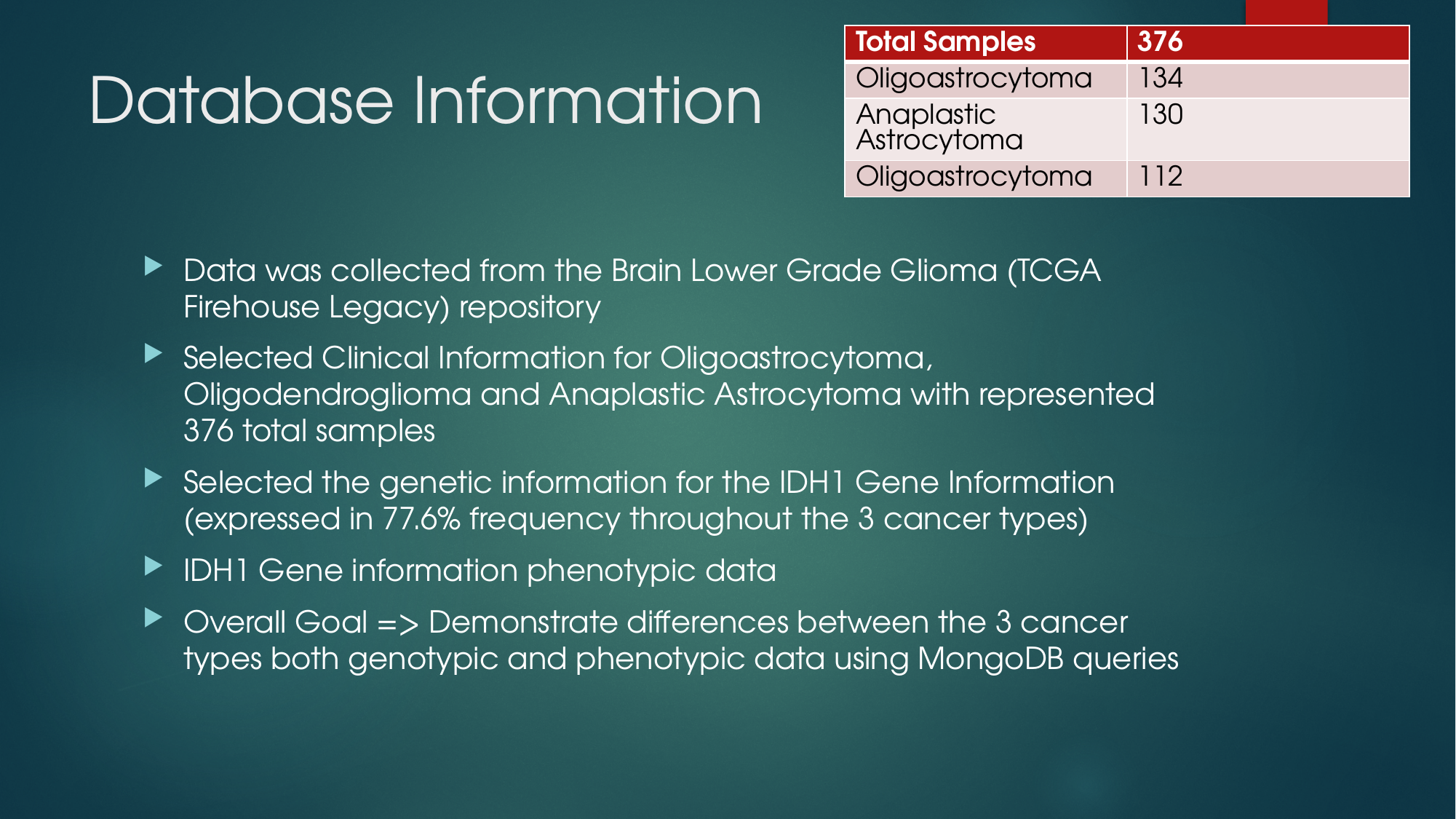

| Total Samples | 376 |
| --- | --- |
| Oligoastrocytoma | 134 |
| Anaplastic Astrocytoma | 130 |
| Oligoastrocytoma | 112 |
# Database Information
Data was collected from the Brain Lower Grade Glioma (TCGA Firehouse Legacy) repository
Selected Clinical Information for Oligoastrocytoma, Oligodendroglioma and Anaplastic Astrocytoma with represented 376 total samples
Selected the genetic information for the IDH1 Gene Information (expressed in 77.6% frequency throughout the 3 cancer types)
IDH1 Gene information phenotypic data
Overall Goal => Demonstrate differences between the 3 cancer types both genotypic and phenotypic data using MongoDB queries